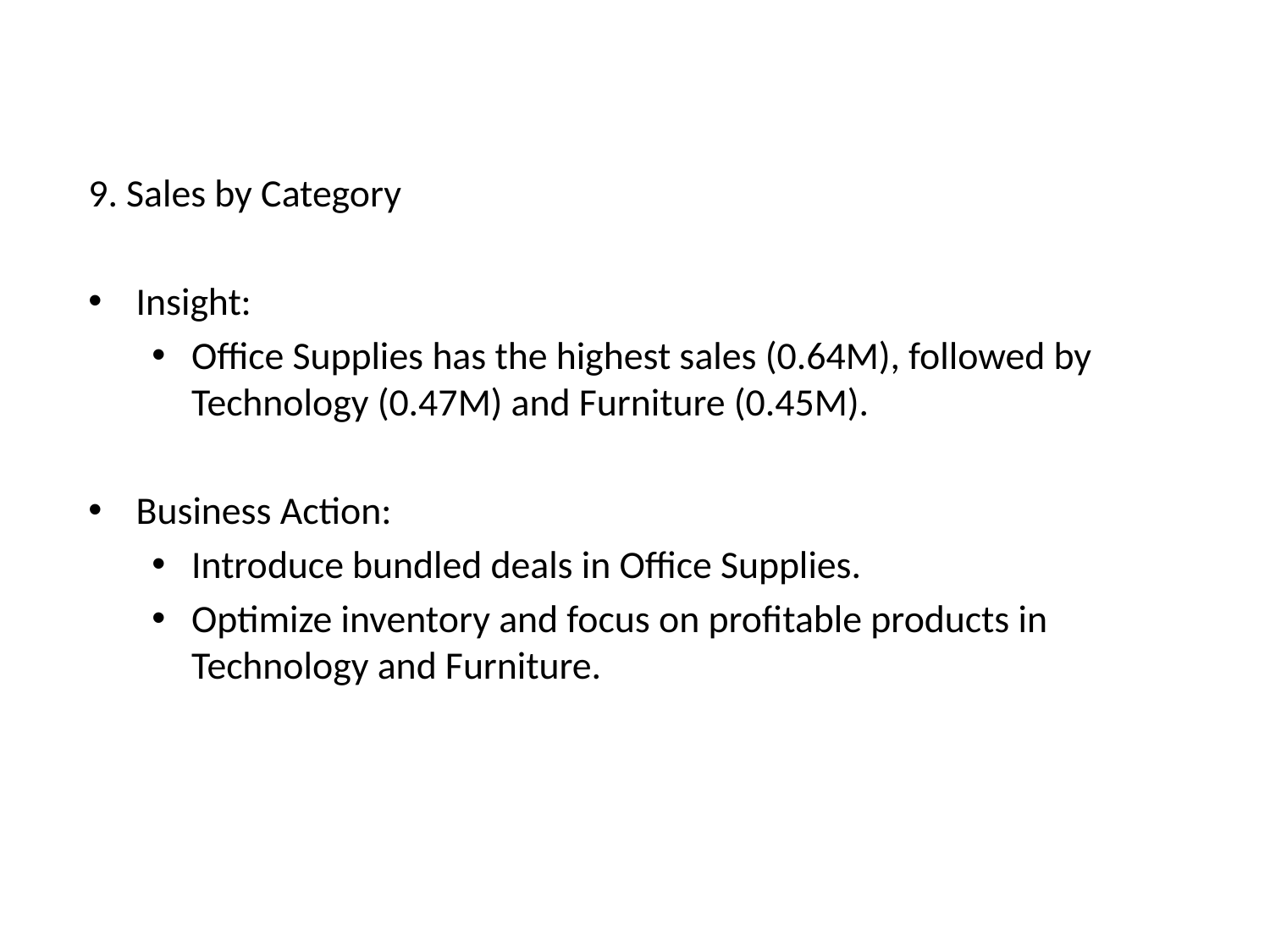

9. Sales by Category

Insight:
Office Supplies has the highest sales (0.64M), followed by Technology (0.47M) and Furniture (0.45M).

Business Action:
Introduce bundled deals in Office Supplies.
Optimize inventory and focus on profitable products in Technology and Furniture.